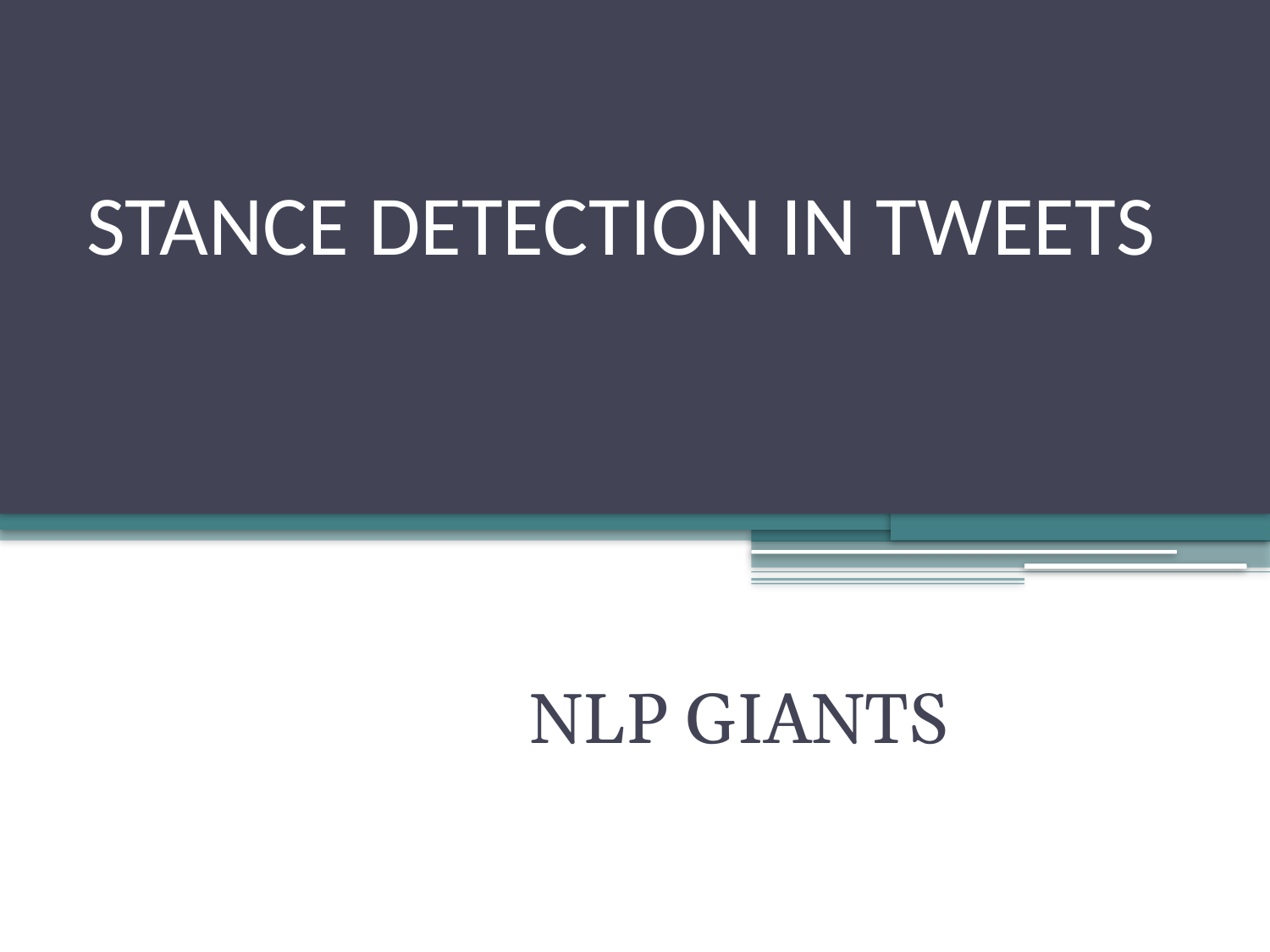

# STANCE DETECTION IN TWEETS
NLP GIANTS